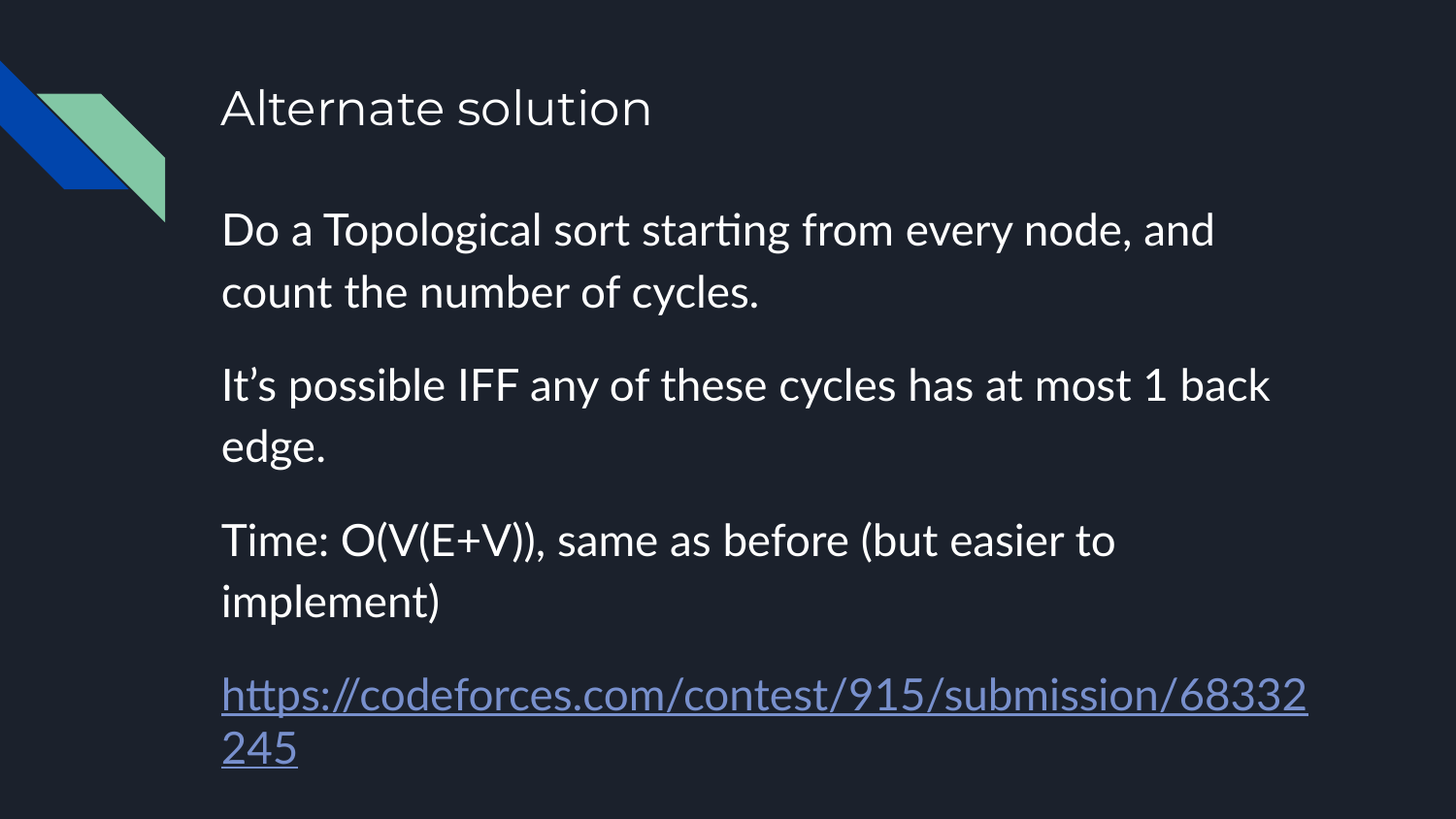

# Alternate solution
Do a Topological sort starting from every node, and count the number of cycles.
It’s possible IFF any of these cycles has at most 1 back edge.
Time: O(V(E+V)), same as before (but easier to implement)
https://codeforces.com/contest/915/submission/68332245